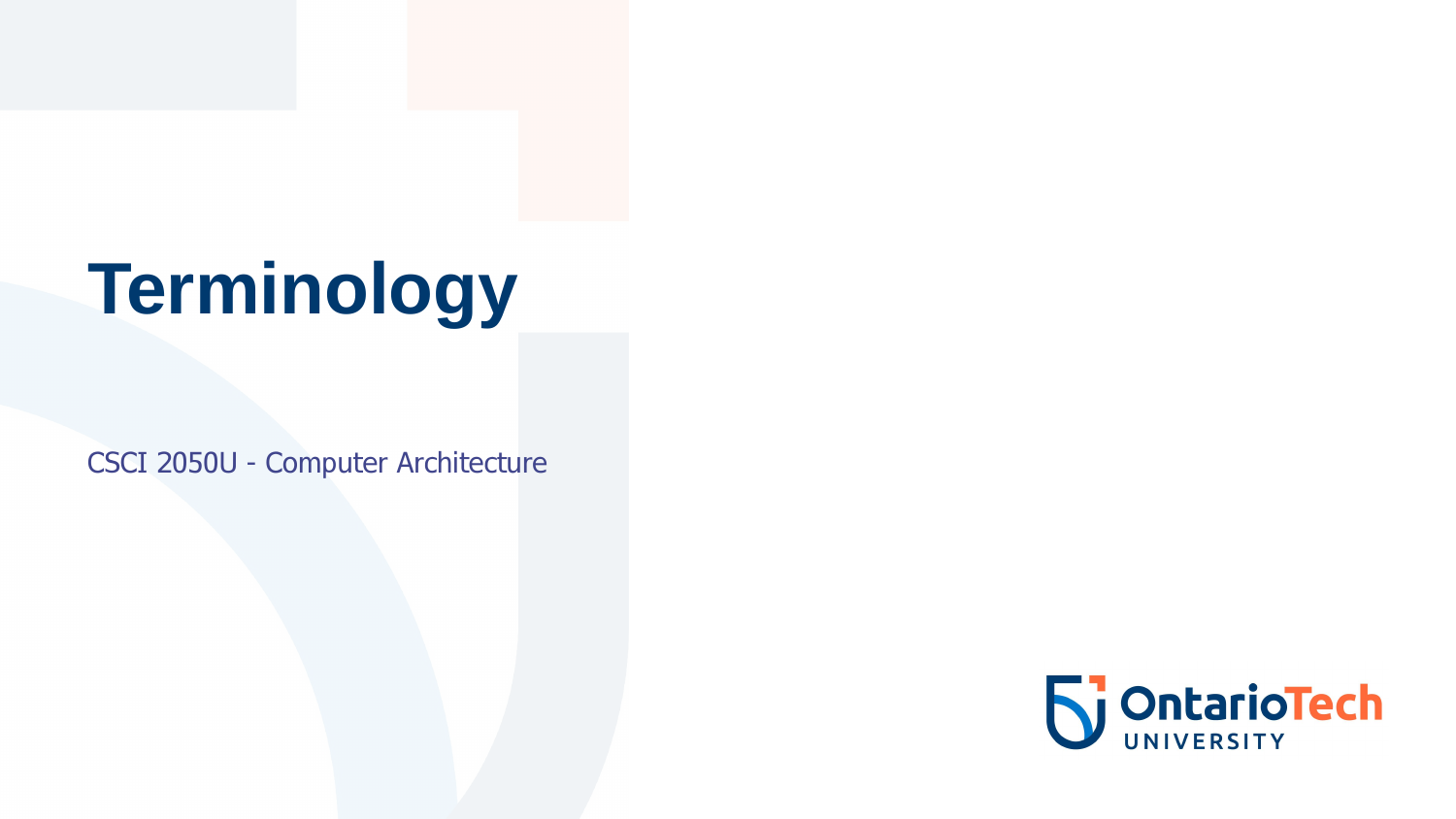

# Terminology
CSCI 2050U - Computer Architecture